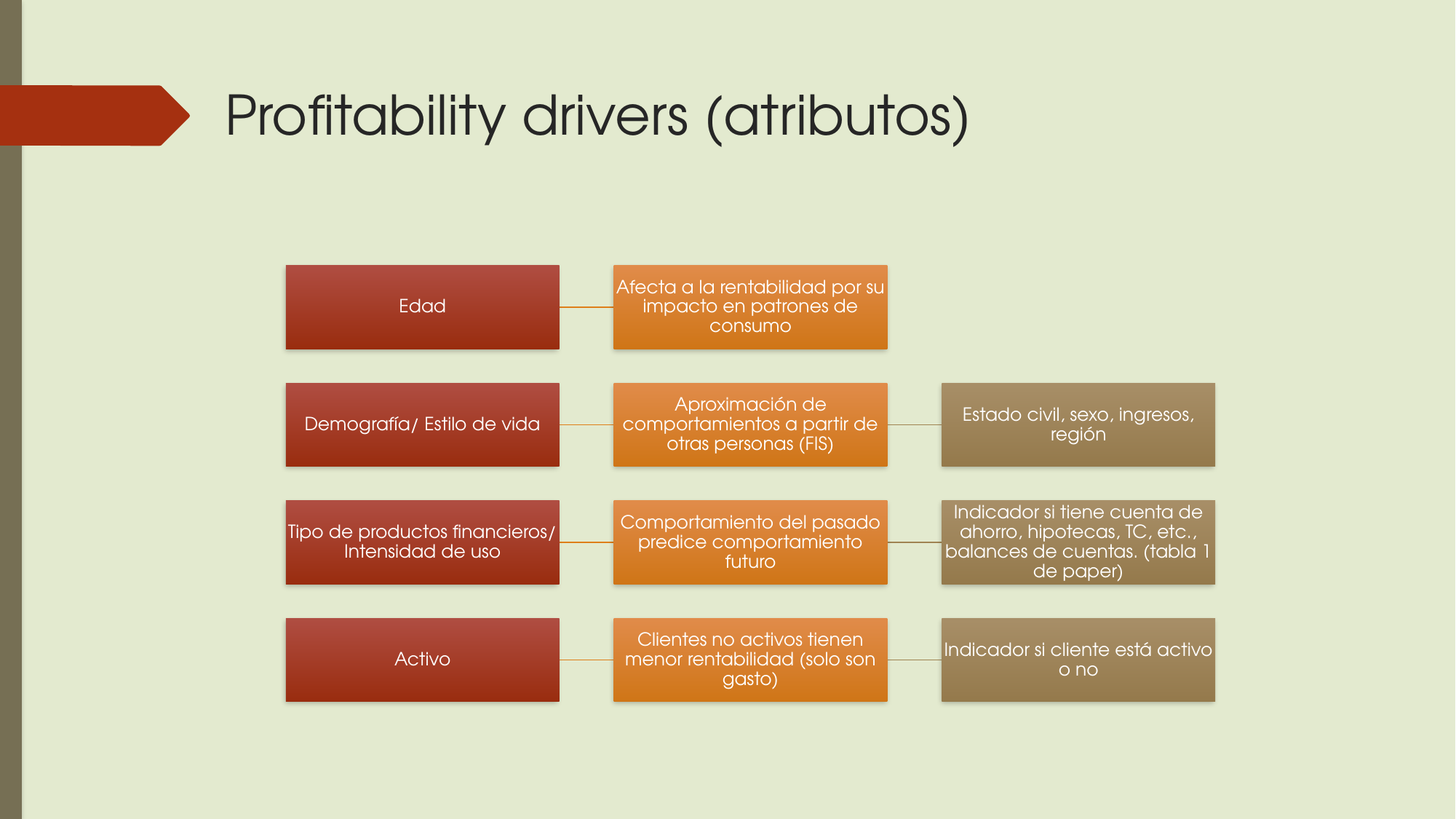

# Profitability drivers (atributos)

Edad
Afecta a la rentabilidad por su impacto en patrones de consumo
Demografía/ Estilo de vida
Aproximación de comportamientos a partir de otras personas (FIS)
Estado civil, sexo, ingresos, región
Tipo de productos financieros/ Intensidad de uso
Comportamiento del pasado predice comportamiento futuro
Indicador si tiene cuenta de ahorro, hipotecas, TC, etc., balances de cuentas. (tabla 1 de paper)
Activo
Clientes no activos tienen menor rentabilidad (solo son gasto)
Indicador si cliente está activo o no